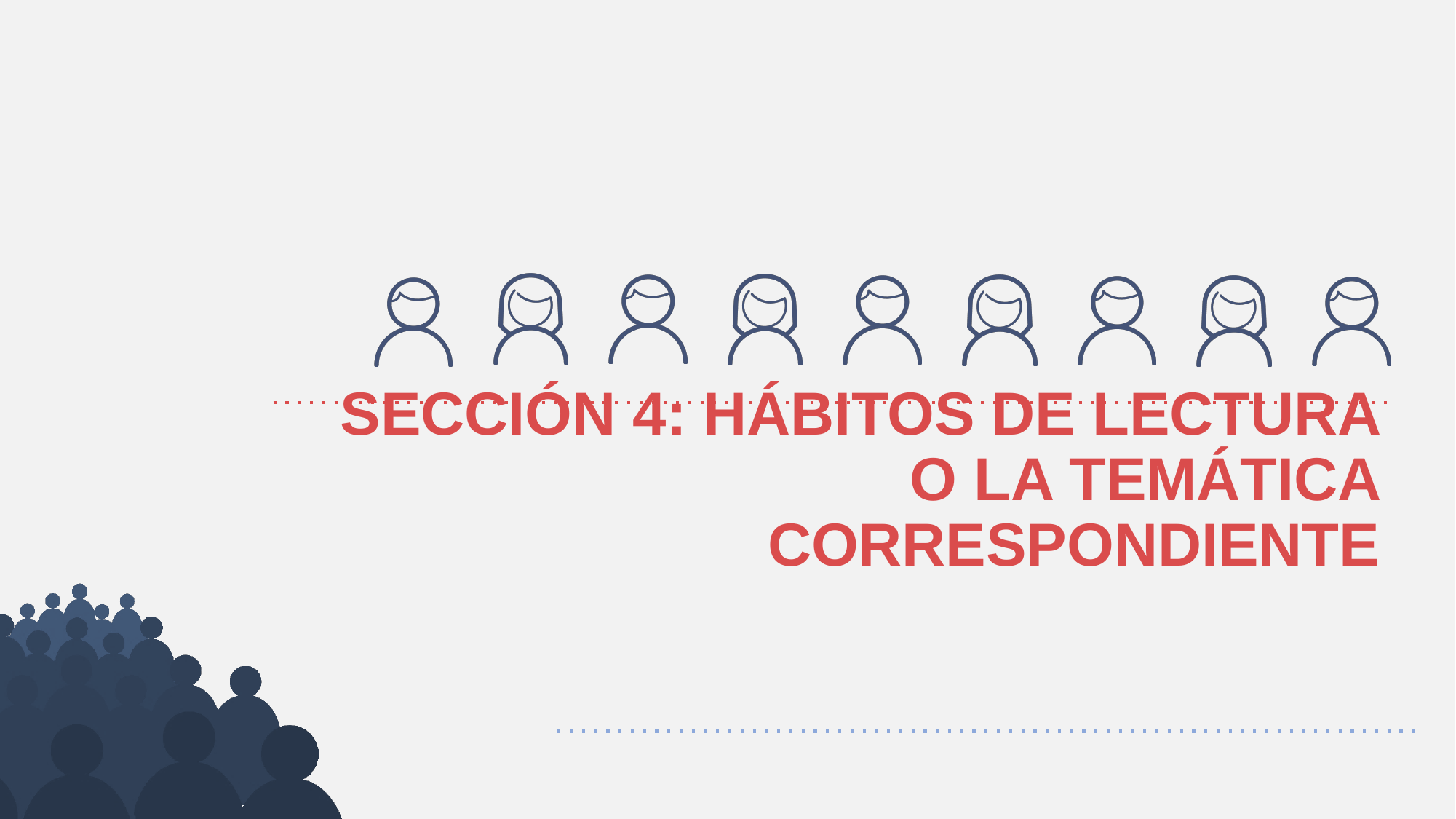

# SECCIÓN 4: HÁBITOS DE LECTURA O LA TEMÁTICA CORRESPONDIENTE